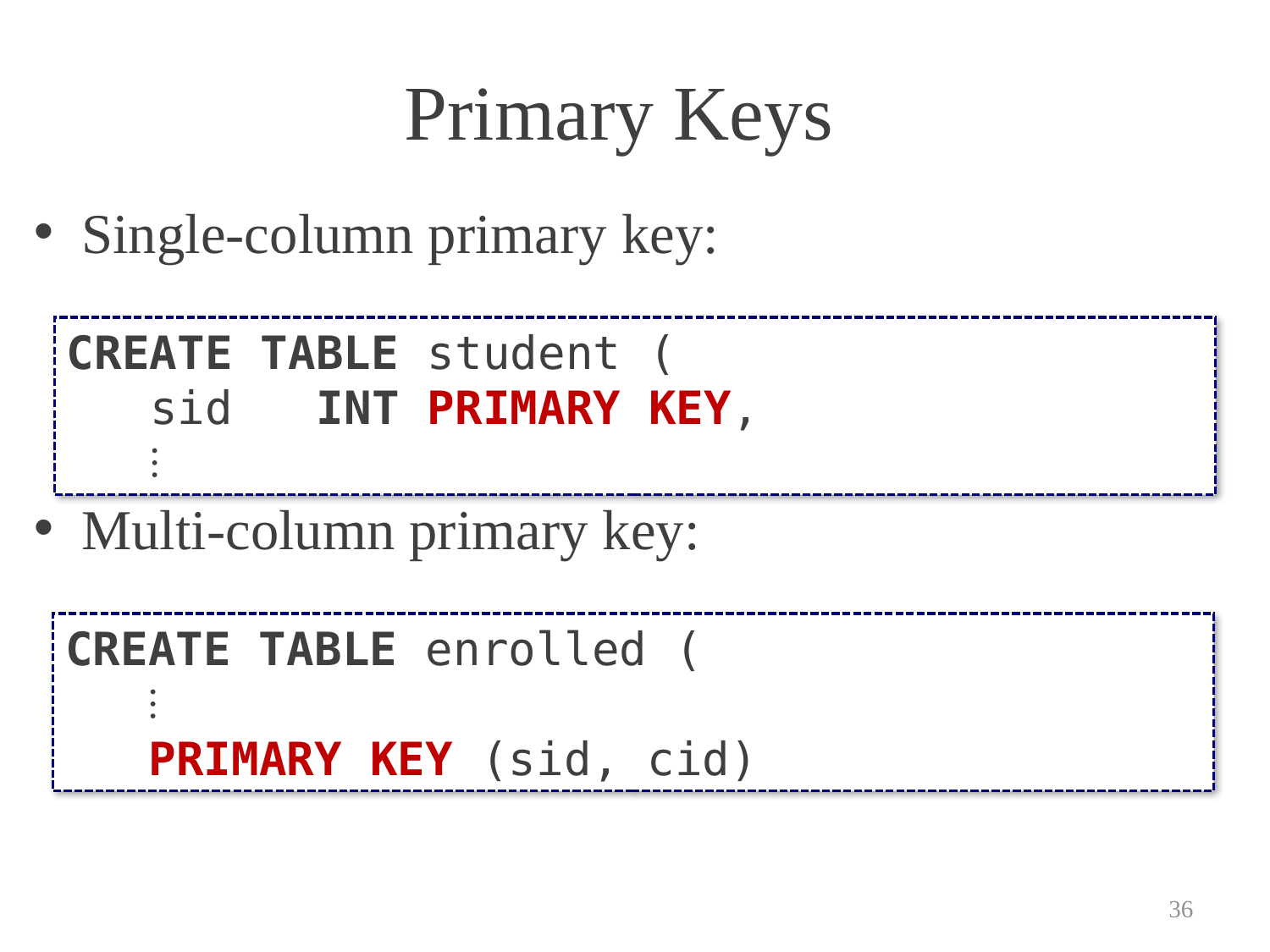

# Primary Keys
Single-column primary key:

Multi-column primary key:
CREATE TABLE student (
   sid   INT PRIMARY KEY,
   ⋮
CREATE TABLE enrolled (
   ⋮
   PRIMARY KEY (sid, cid)

36